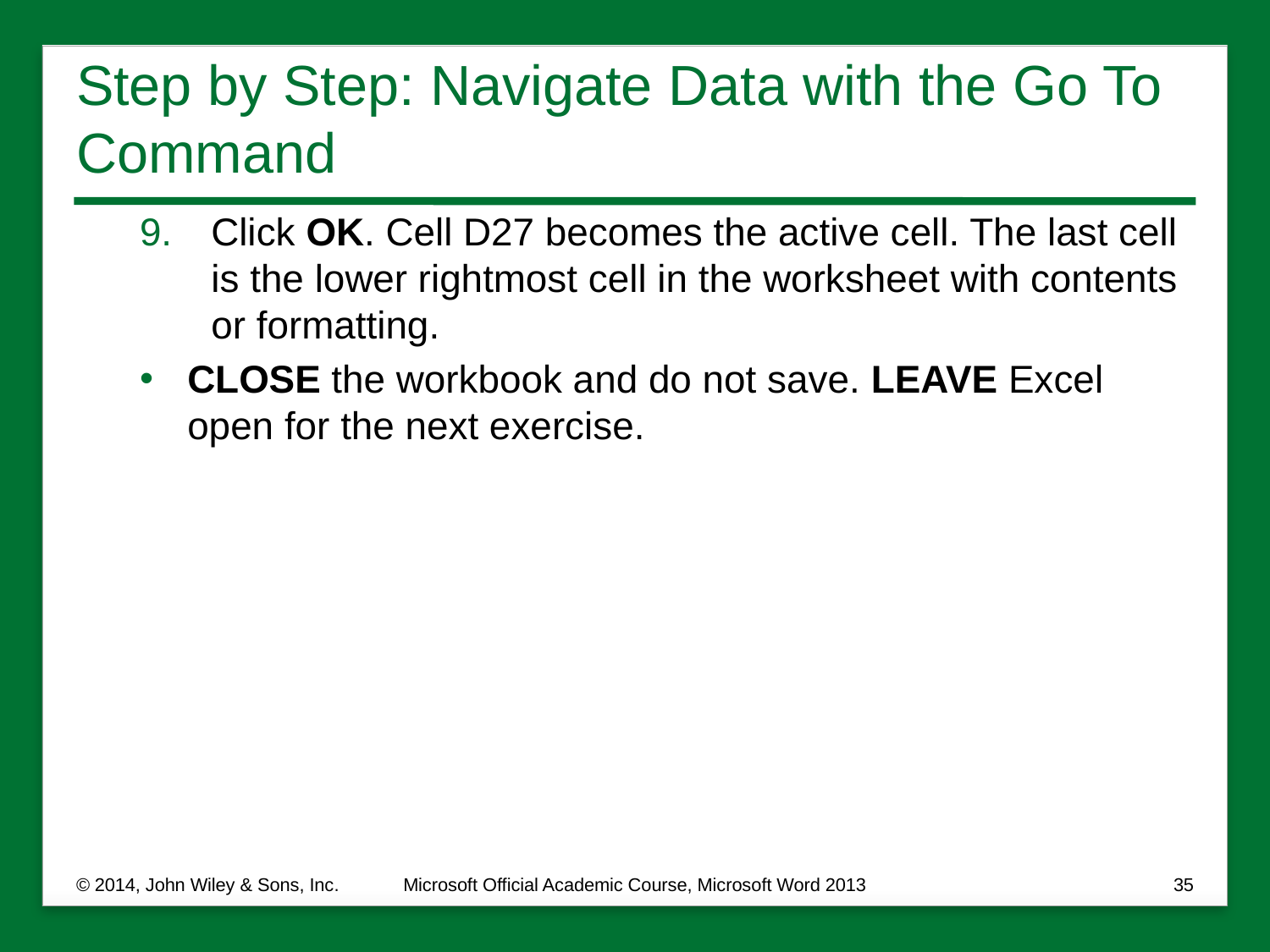

# Step by Step: Navigate Data with the Go To Command
Click OK. Cell D27 becomes the active cell. The last cell is the lower rightmost cell in the worksheet with contents or formatting.
CLOSE the workbook and do not save. LEAVE Excel open for the next exercise.
© 2014, John Wiley & Sons, Inc.
Microsoft Official Academic Course, Microsoft Word 2013
35